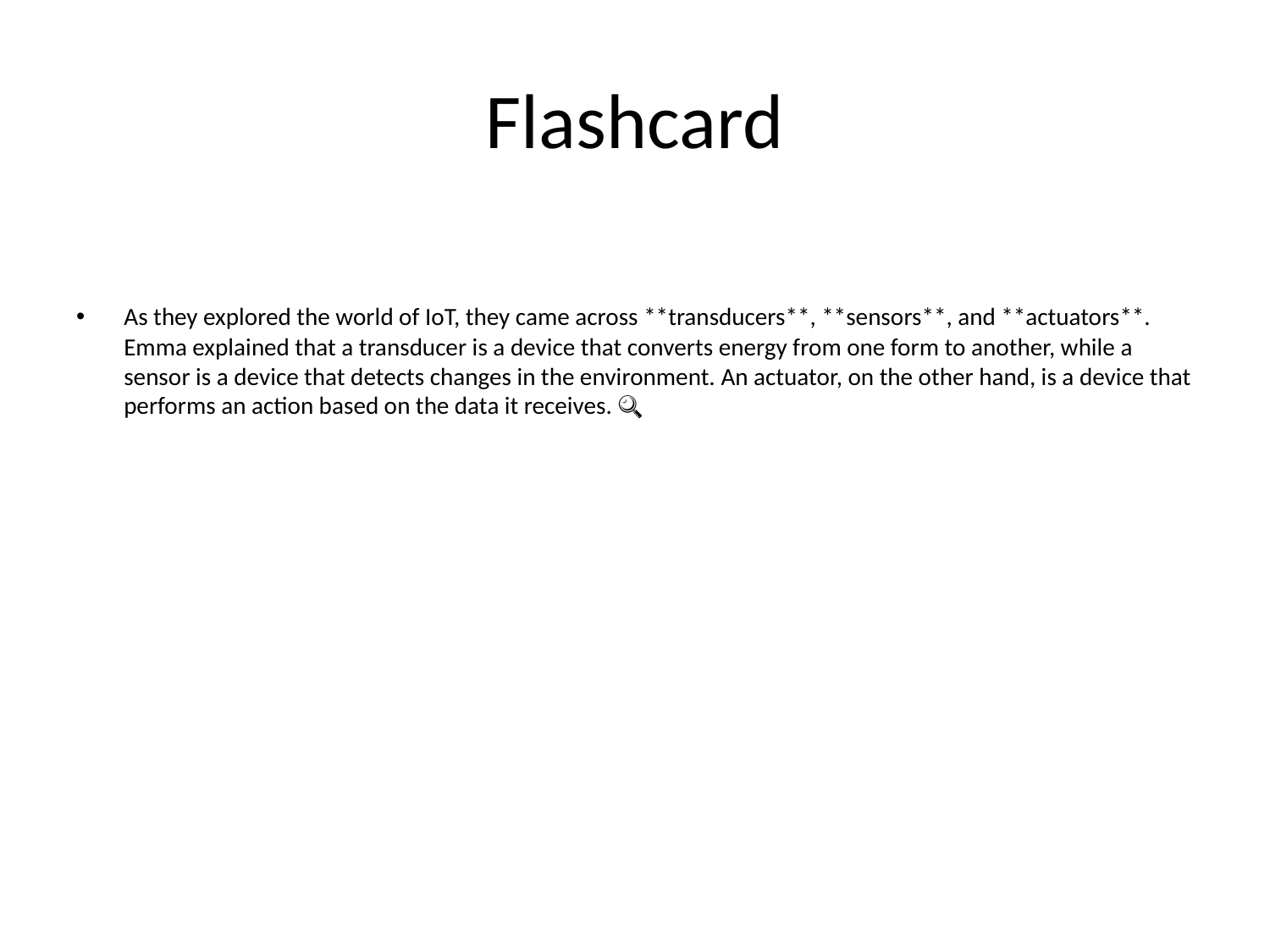

# Flashcard

As they explored the world of IoT, they came across **transducers**, **sensors**, and **actuators**. Emma explained that a transducer is a device that converts energy from one form to another, while a sensor is a device that detects changes in the environment. An actuator, on the other hand, is a device that performs an action based on the data it receives. 🔍